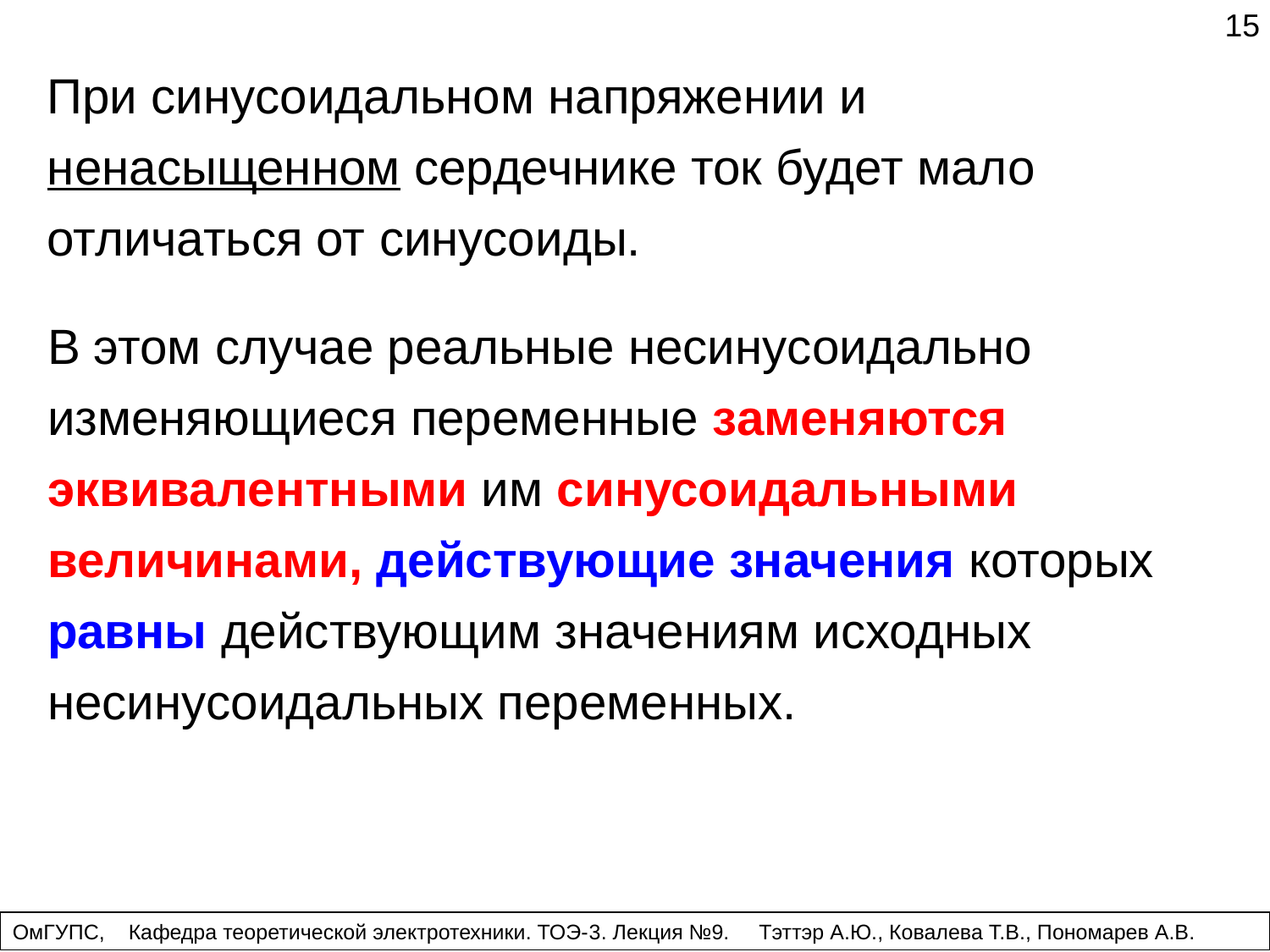

15
При синусоидальном напряжении и ненасыщенном сердечнике ток будет мало отличаться от синусоиды.
В этом случае реальные несинусоидально изменяющиеся переменные заменяются эквивалентными им синусоидальными величинами, действующие значения которых равны действующим значениям исходных несинусоидальных переменных.
ОмГУПС,    Кафедра теоретической электротехники. ТОЭ-3. Лекция №9.     Тэттэр А.Ю., Ковалева Т.В., Пономарев А.В.